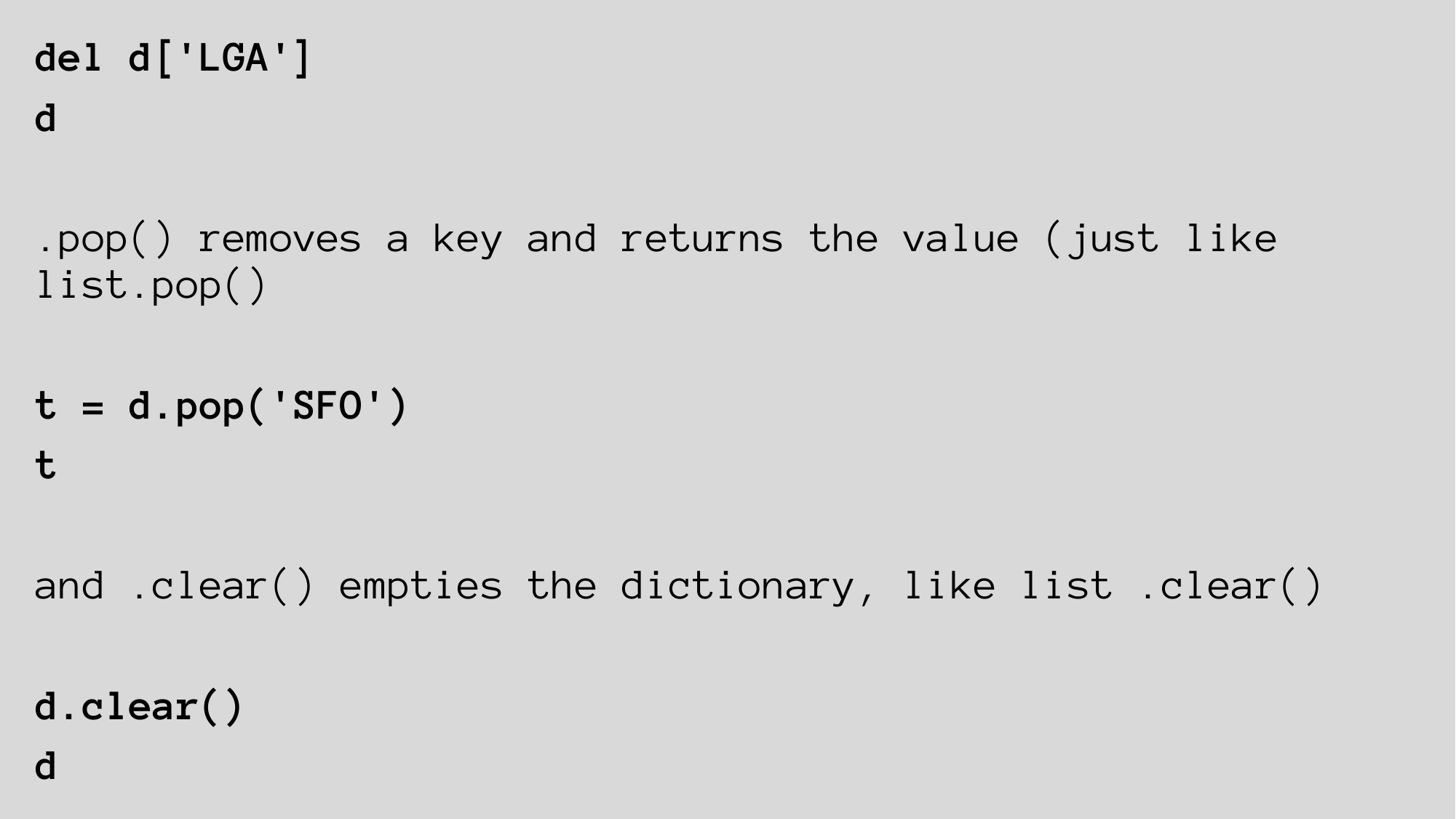

del d['LGA']
d

.pop() removes a key and returns the value (just like list.pop()

t = d.pop('SFO')
t

and .clear() empties the dictionary, like list .clear()

d.clear()
d